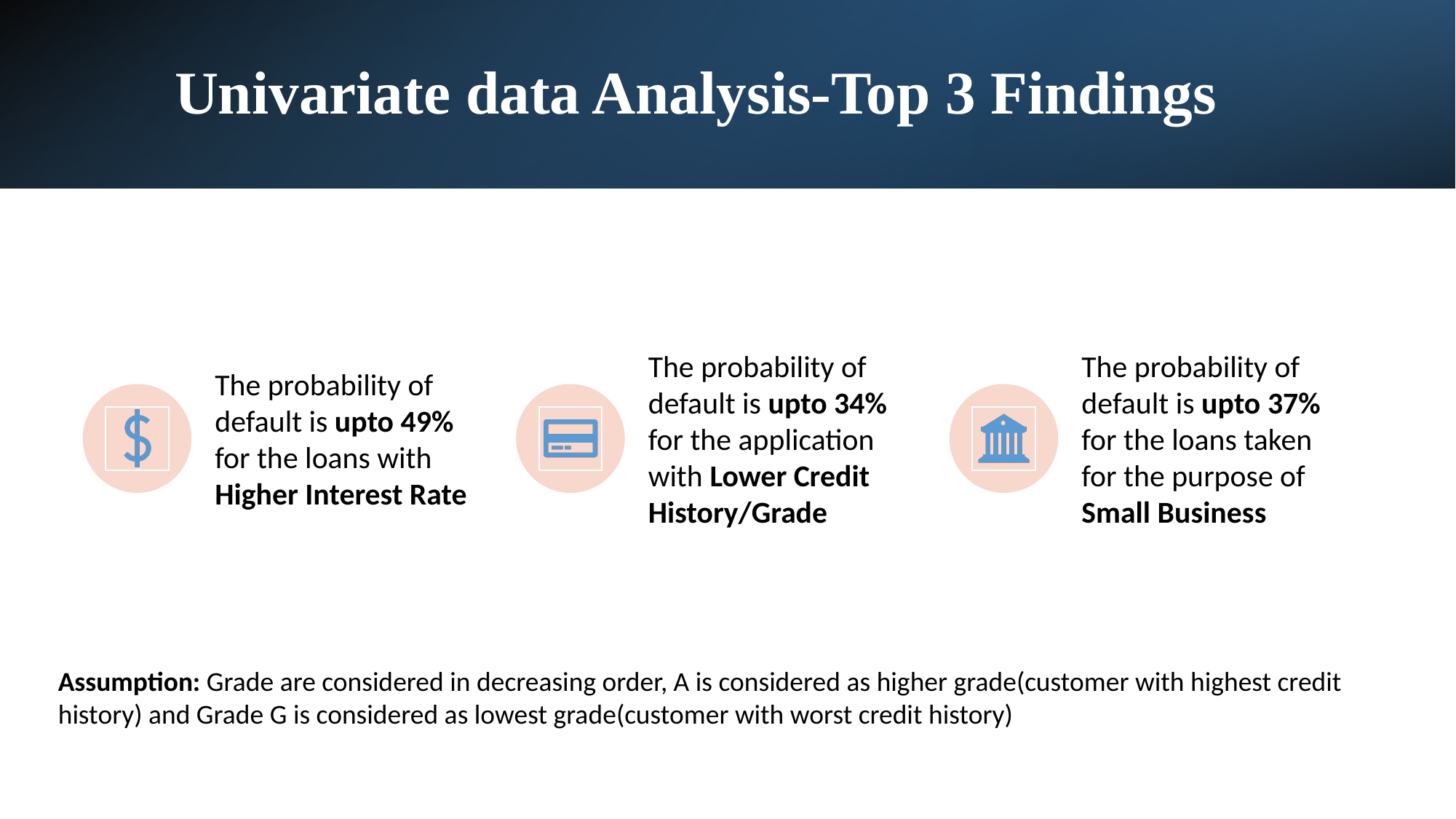

# Univariate data Analysis-Top 3 Findings
The probability of default is upto 49% for the loans with Higher Interest Rate
The probability of default is upto 34% for the application with Lower Credit History/Grade
The probability of default is upto 37% for the loans taken for the purpose of Small Business
Assumption: Grade are considered in decreasing order, A is considered as higher grade(customer with highest credit history) and Grade G is considered as lowest grade(customer with worst credit history)